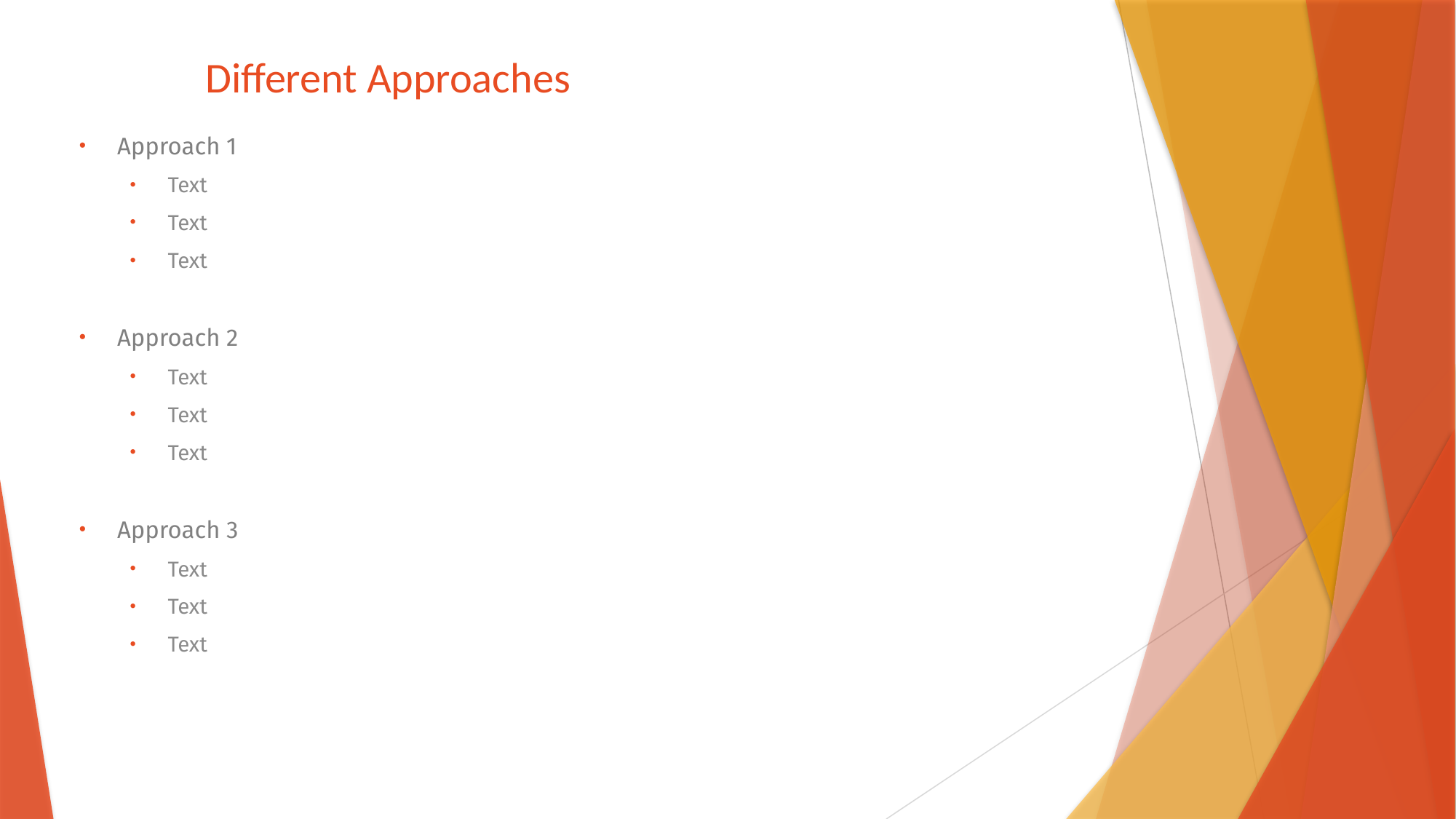

# Different Approaches
Approach 1
Text
Text
Text

Approach 2
Text
Text
Text

Approach 3
Text
Text
Text